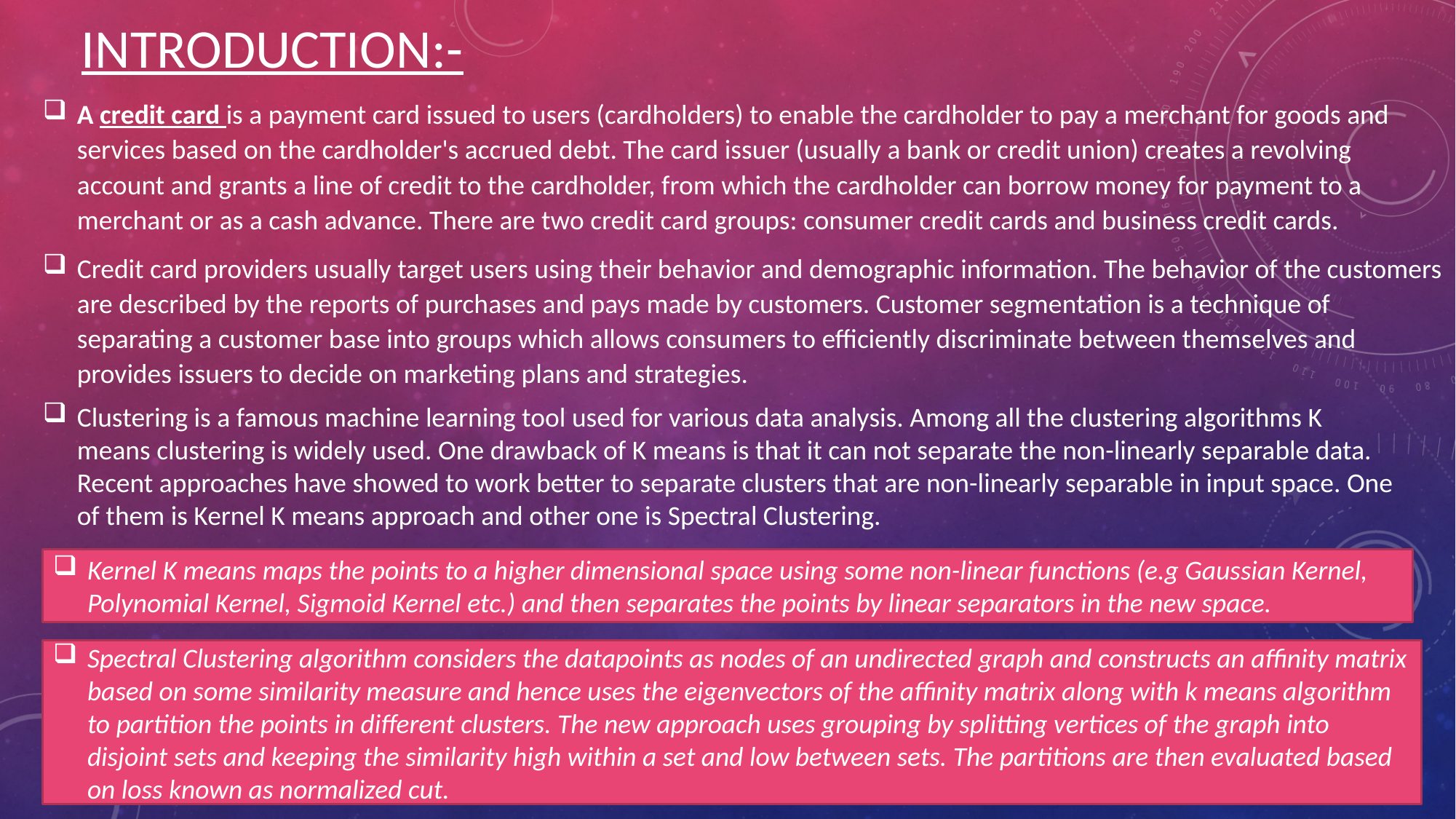

# INTRODUCTION:-
A credit card is a payment card issued to users (cardholders) to enable the cardholder to pay a merchant for goods and services based on the cardholder's accrued debt. The card issuer (usually a bank or credit union) creates a revolving account and grants a line of credit to the cardholder, from which the cardholder can borrow money for payment to a merchant or as a cash advance. There are two credit card groups: consumer credit cards and business credit cards.

Credit card providers usually target users using their behavior and demographic information. The behavior of the customers are described by the reports of purchases and pays made by customers. Customer segmentation is a technique of separating a customer base into groups which allows consumers to efficiently discriminate between themselves and provides issuers to decide on marketing plans and strategies.
Clustering is a famous machine learning tool used for various data analysis. Among all the clustering algorithms K means clustering is widely used. One drawback of K means is that it can not separate the non-linearly separable data. Recent approaches have showed to work better to separate clusters that are non-linearly separable in input space. One of them is Kernel K means approach and other one is Spectral Clustering.
Kernel K means maps the points to a higher dimensional space using some non-linear functions (e.g Gaussian Kernel, Polynomial Kernel, Sigmoid Kernel etc.) and then separates the points by linear separators in the new space.
Spectral Clustering algorithm considers the datapoints as nodes of an undirected graph and constructs an affinity matrix based on some similarity measure and hence uses the eigenvectors of the affinity matrix along with k means algorithm to partition the points in different clusters. The new approach uses grouping by splitting vertices of the graph into disjoint sets and keeping the similarity high within a set and low between sets. The partitions are then evaluated based on loss known as normalized cut.